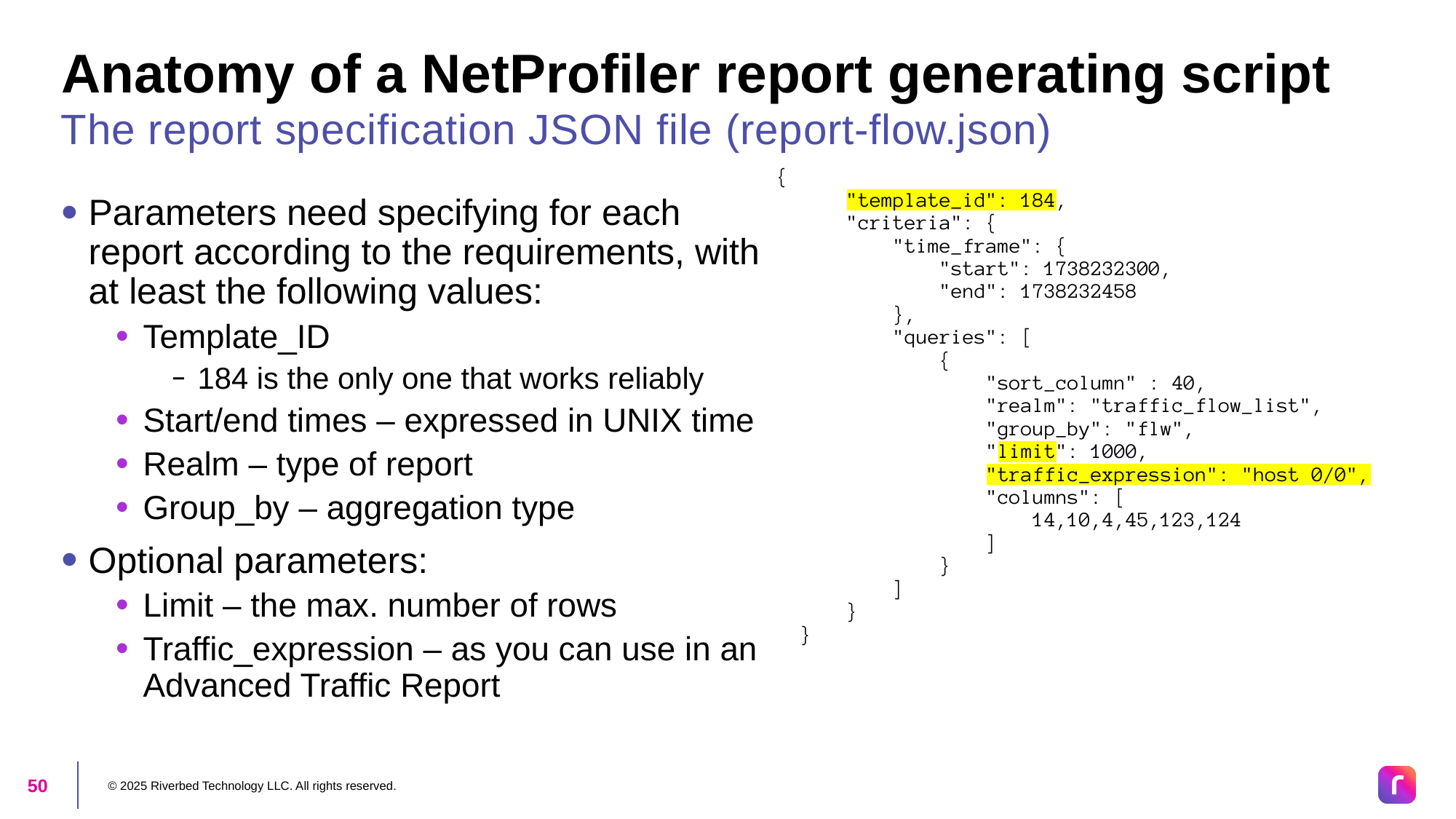

# Anatomy of a NetProfiler report generating script
The report specification JSON file (report-flow.json)
  {
        "template_id": 184,
        "criteria": {
            "time_frame": {
                "start": 1738232300,
                "end": 1738232458
            },
            "queries": [
                {
                    "sort_column" : 40,
                    "realm": "traffic_flow_list",
                    "group_by": "flw",
                    "limit": 1000,
                    "traffic_expression": "host 0/0",
                    "columns": [
                        14,10,4,45,123,124
                    ]
                }
            ]
        }
    }
Parameters need specifying for each report according to the requirements, with at least the following values:
Template_ID
184 is the only one that works reliably
Start/end times – expressed in UNIX time
Realm – type of report
Group_by – aggregation type
Optional parameters:
Limit – the max. number of rows
Traffic_expression – as you can use in an Advanced Traffic Report
© 2025 Riverbed Technology LLC. All rights reserved.
50